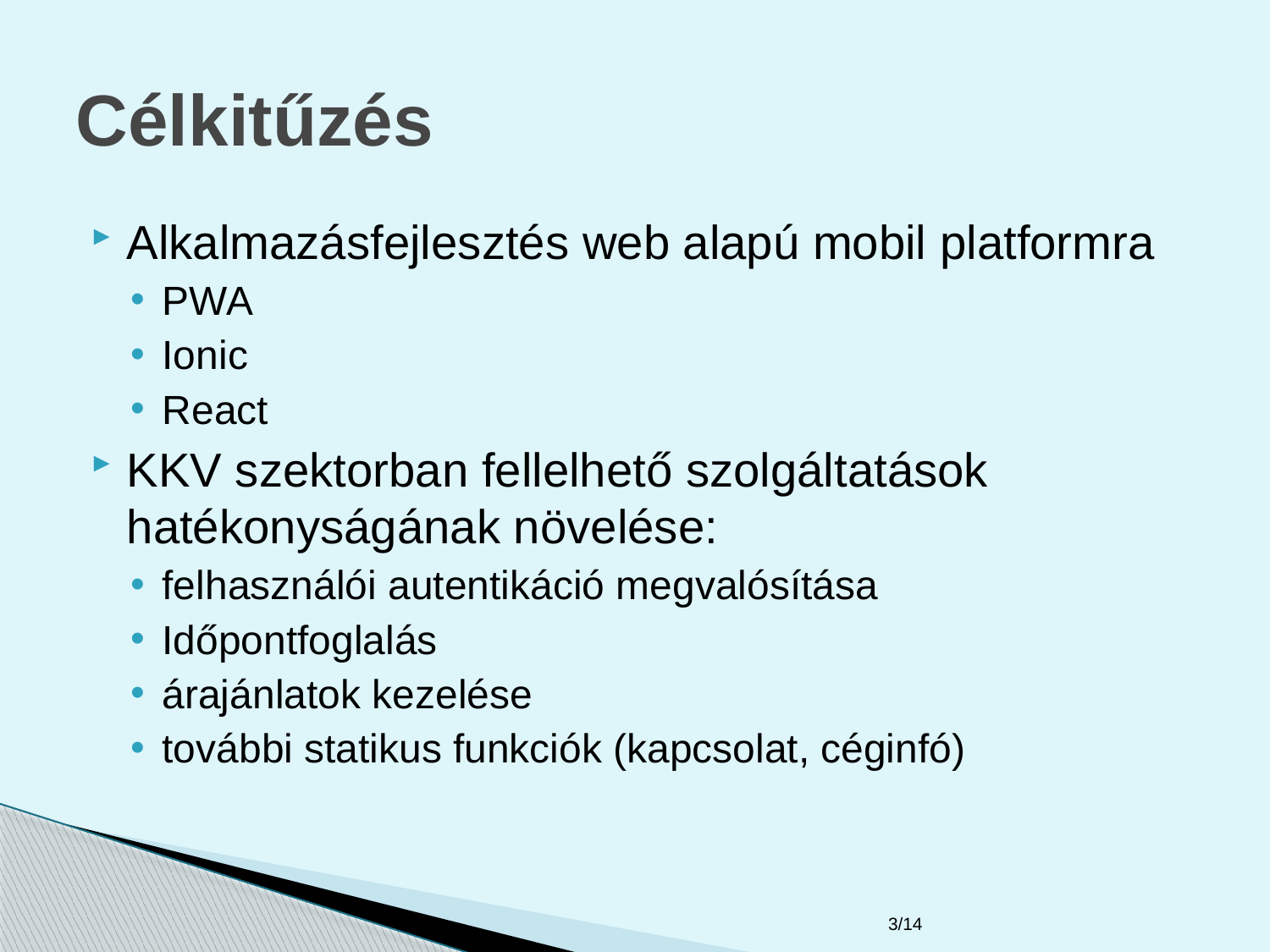

# Célkitűzés
Alkalmazásfejlesztés web alapú mobil platformra
PWA
Ionic
React
KKV szektorban fellelhető szolgáltatások hatékonyságának növelése:
felhasználói autentikáció megvalósítása
Időpontfoglalás
árajánlatok kezelése
további statikus funkciók (kapcsolat, céginfó)
3/14